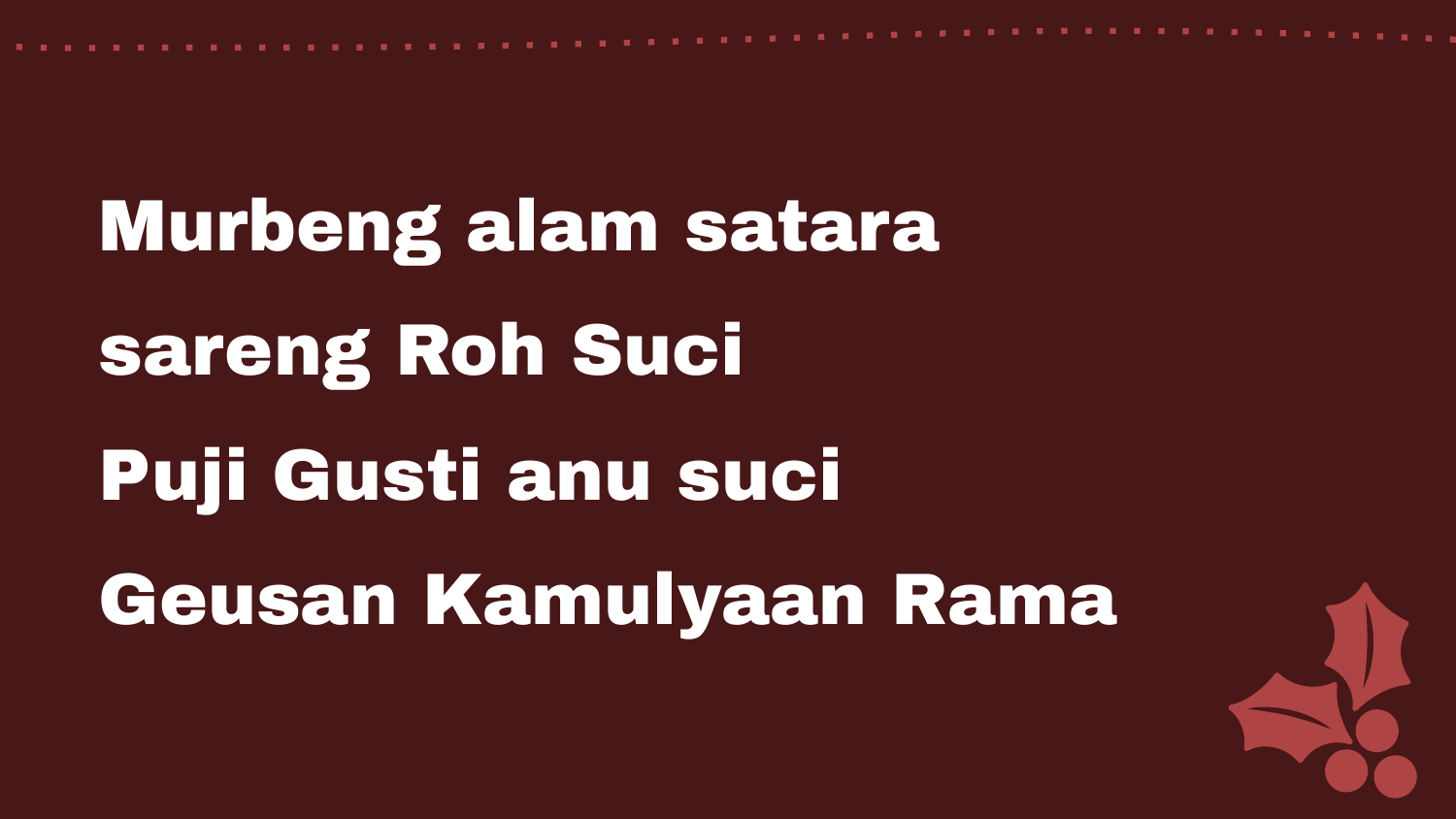

Murbeng alam satara
sareng Roh Suci
Puji Gusti anu suci
Geusan Kamulyaan Rama